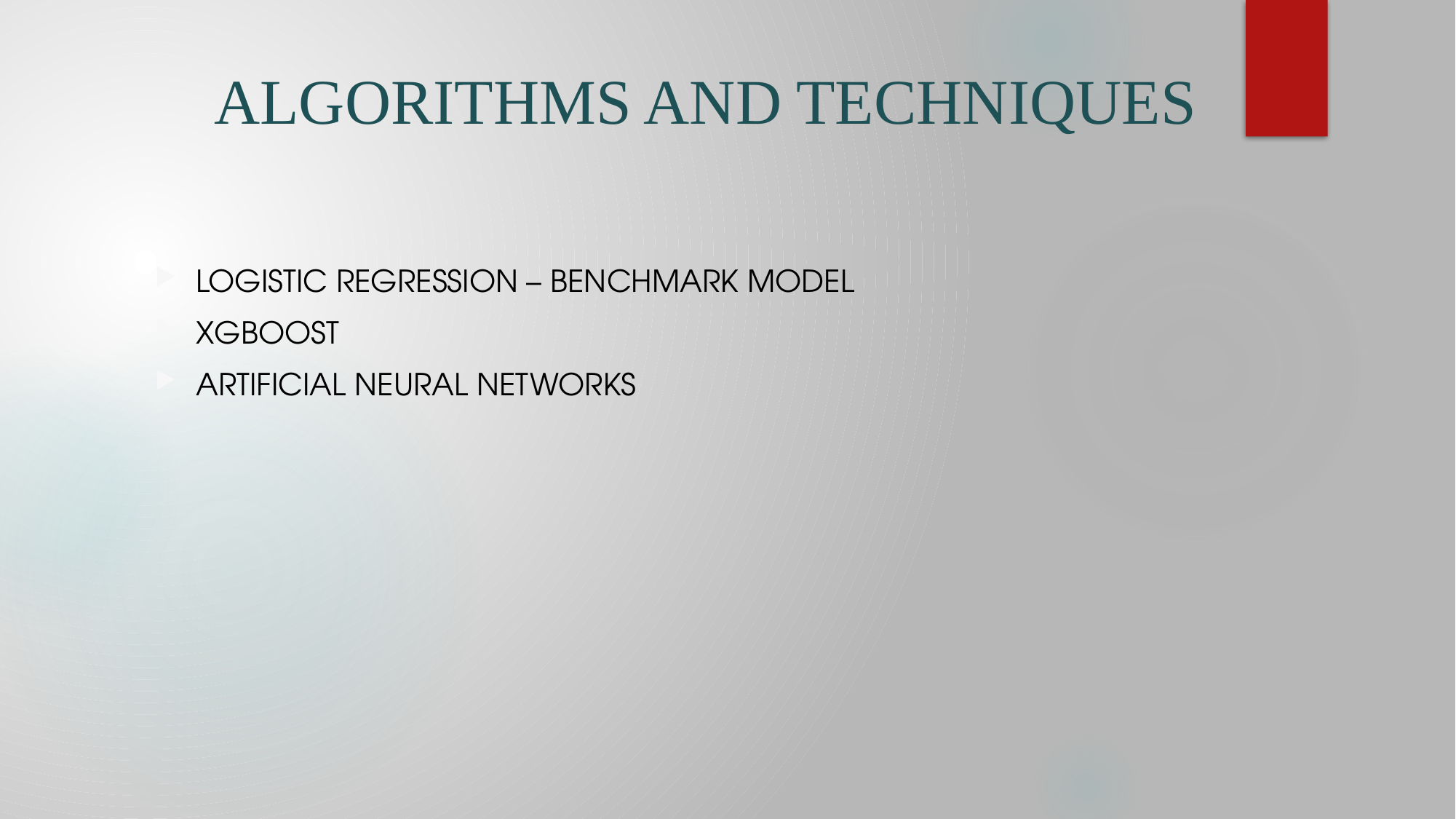

# ALGORITHMS AND TECHNIQUES
LOGISTIC REGRESSION – BENCHMARK MODEL
XGBOOST
ARTIFICIAL NEURAL NETWORKS